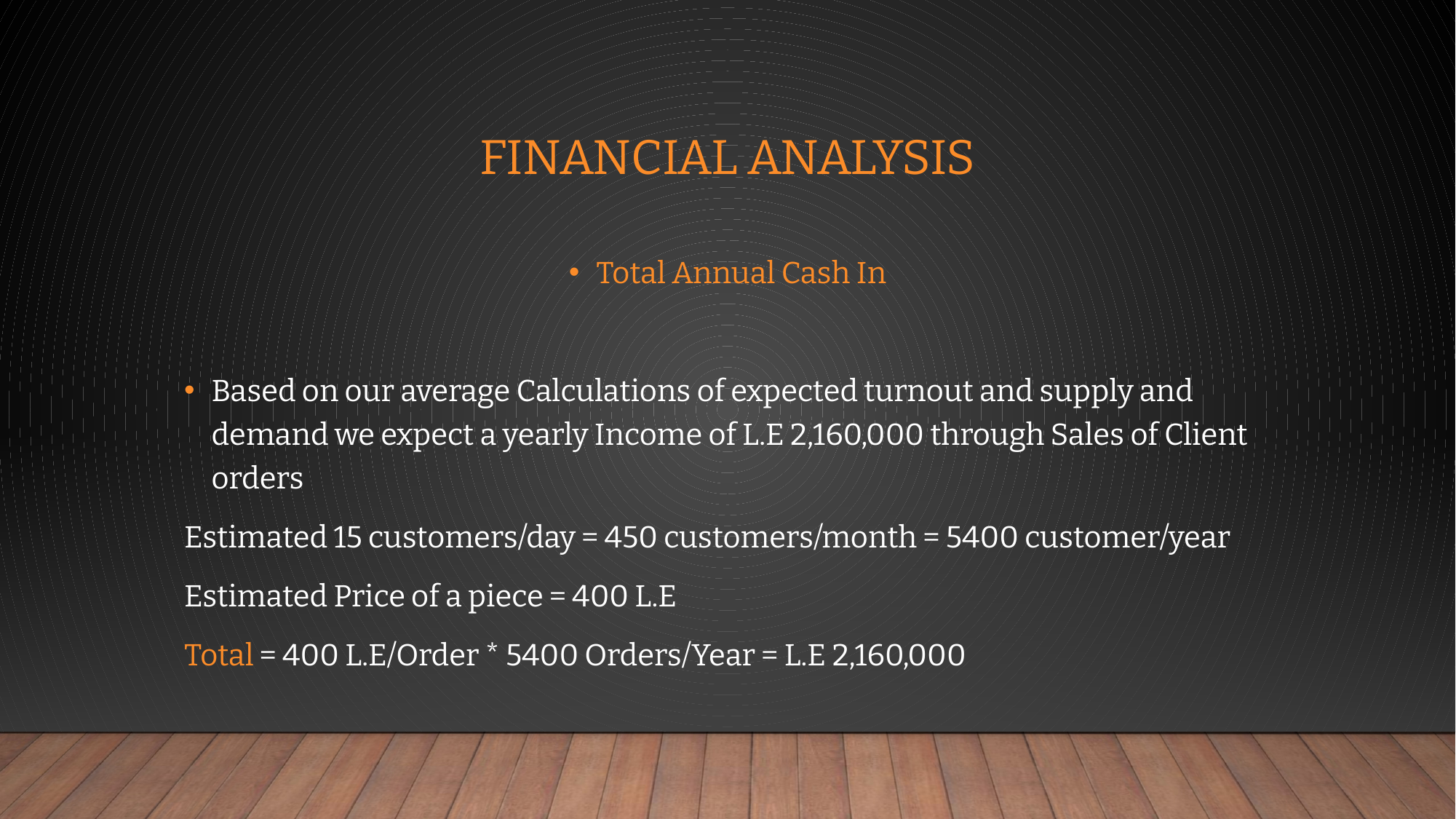

# Financial Analysis
Total Annual Cash In

Based on our average Calculations of expected turnout and supply and demand we expect a yearly Income of L.E 2,160,000 through Sales of Client orders
Estimated 15 customers/day = 450 customers/month = 5400 customer/year
Estimated Price of a piece = 400 L.E
Total = 400 L.E/Order * 5400 Orders/Year = L.E 2,160,000